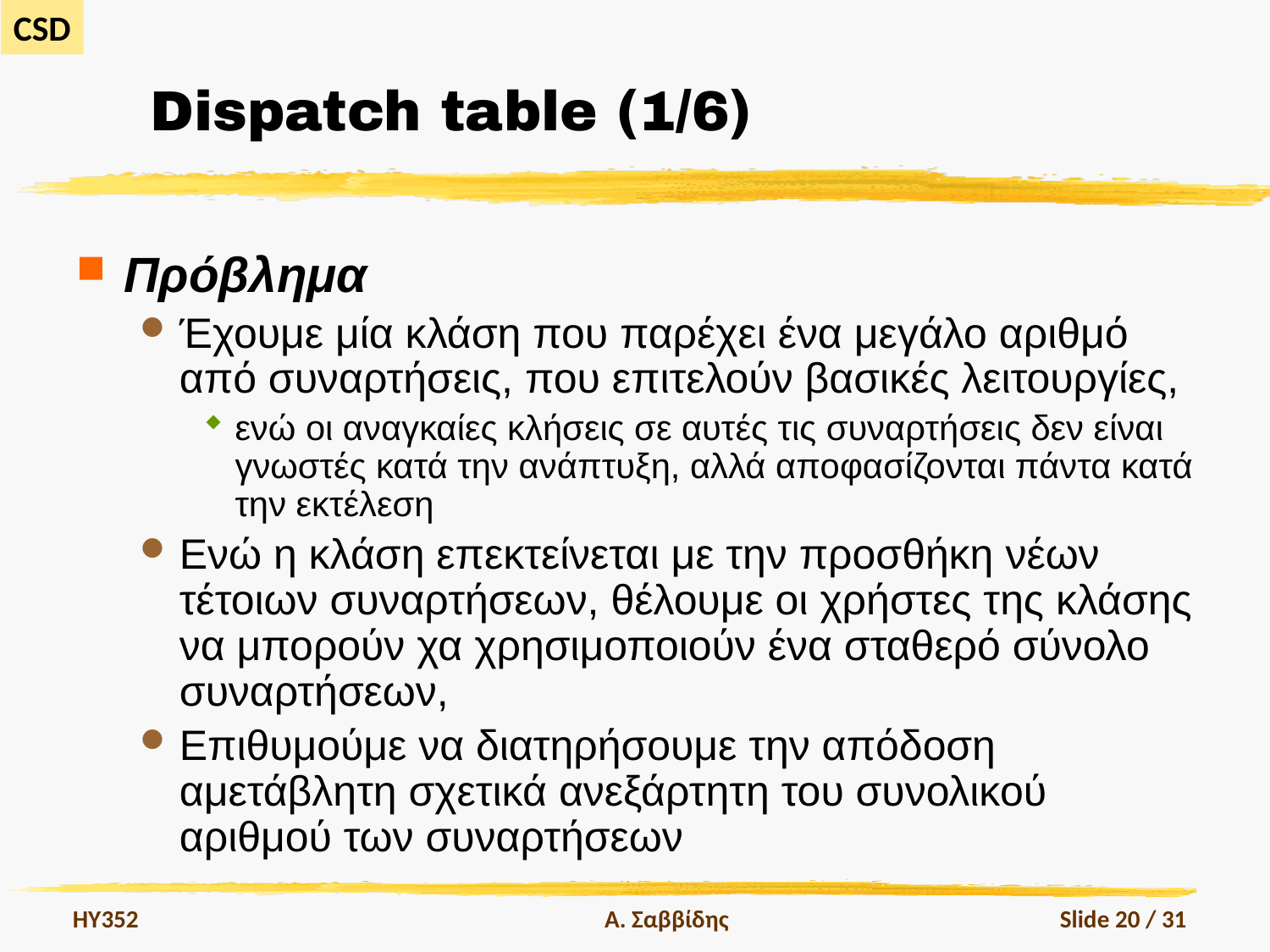

# Dispatch table (1/6)
Πρόβλημα
Έχουμε μία κλάση που παρέχει ένα μεγάλο αριθμό από συναρτήσεις, που επιτελούν βασικές λειτουργίες,
ενώ οι αναγκαίες κλήσεις σε αυτές τις συναρτήσεις δεν είναι γνωστές κατά την ανάπτυξη, αλλά αποφασίζονται πάντα κατά την εκτέλεση
Ενώ η κλάση επεκτείνεται με την προσθήκη νέων τέτοιων συναρτήσεων, θέλουμε οι χρήστες της κλάσης να μπορούν χα χρησιμοποιούν ένα σταθερό σύνολο συναρτήσεων,
Επιθυμούμε να διατηρήσουμε την απόδοση αμετάβλητη σχετικά ανεξάρτητη του συνολικού αριθμού των συναρτήσεων
HY352
Α. Σαββίδης
Slide 20 / 31